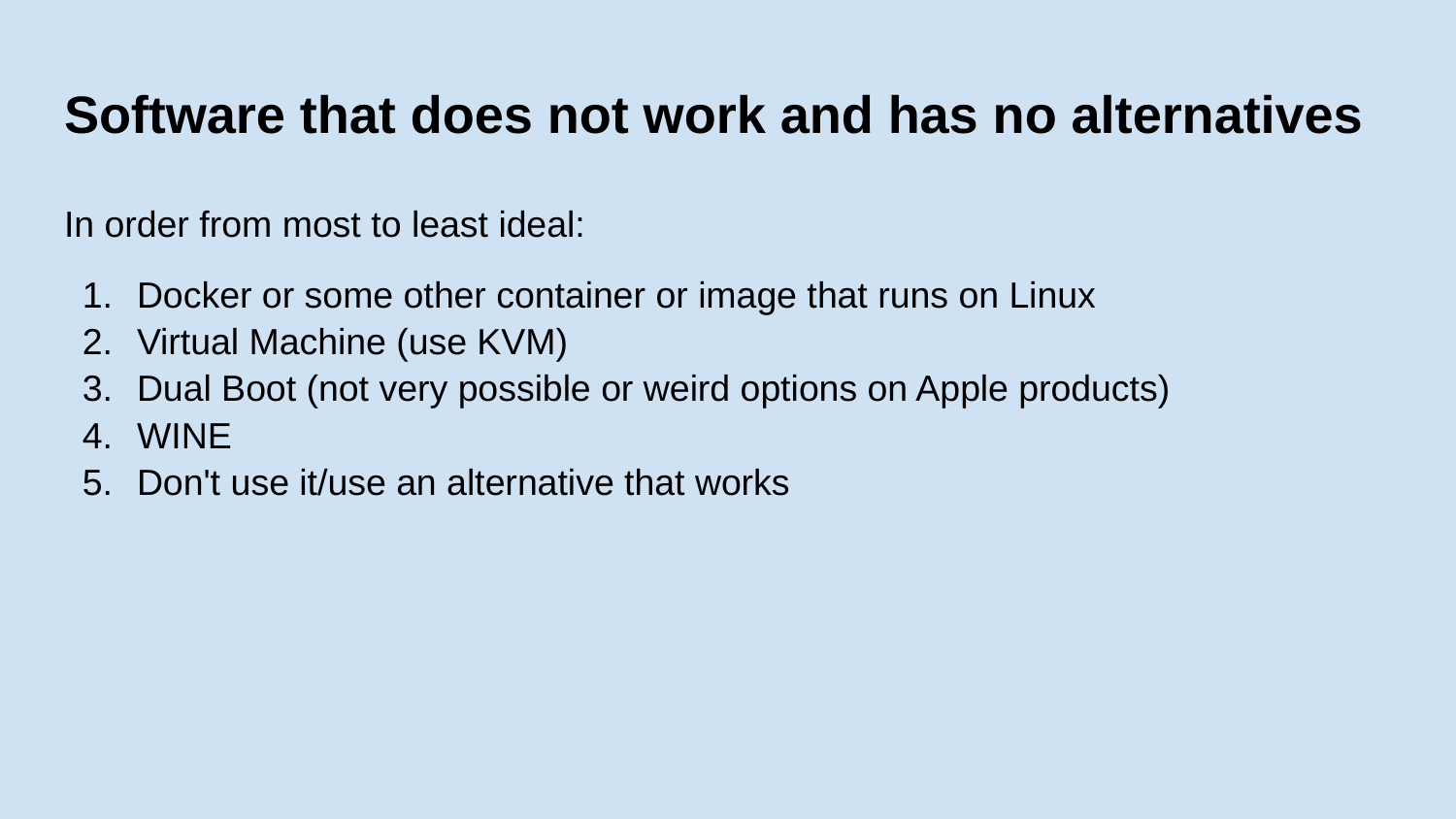

# Software that does not work and has no alternatives
In order from most to least ideal:
Docker or some other container or image that runs on Linux
Virtual Machine (use KVM)
Dual Boot (not very possible or weird options on Apple products)
WINE
Don't use it/use an alternative that works